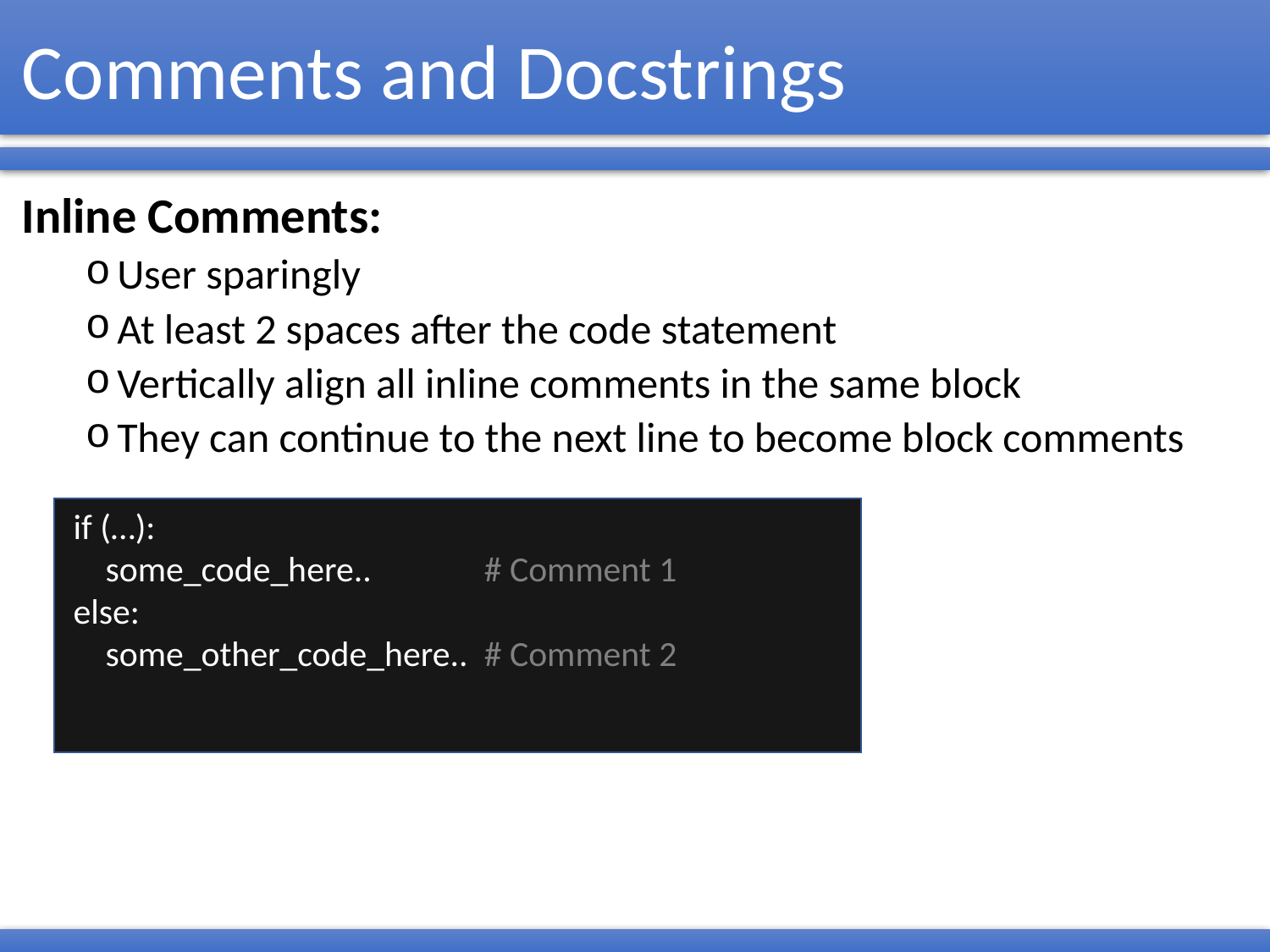

# Comments and Docstrings

Inline Comments:
User sparingly
At least 2 spaces after the code statement
Vertically align all inline comments in the same block
They can continue to the next line to become block comments

if (…):
    some_code_here..              # Comment 1
else:
    some_other_code_here..  # Comment 2